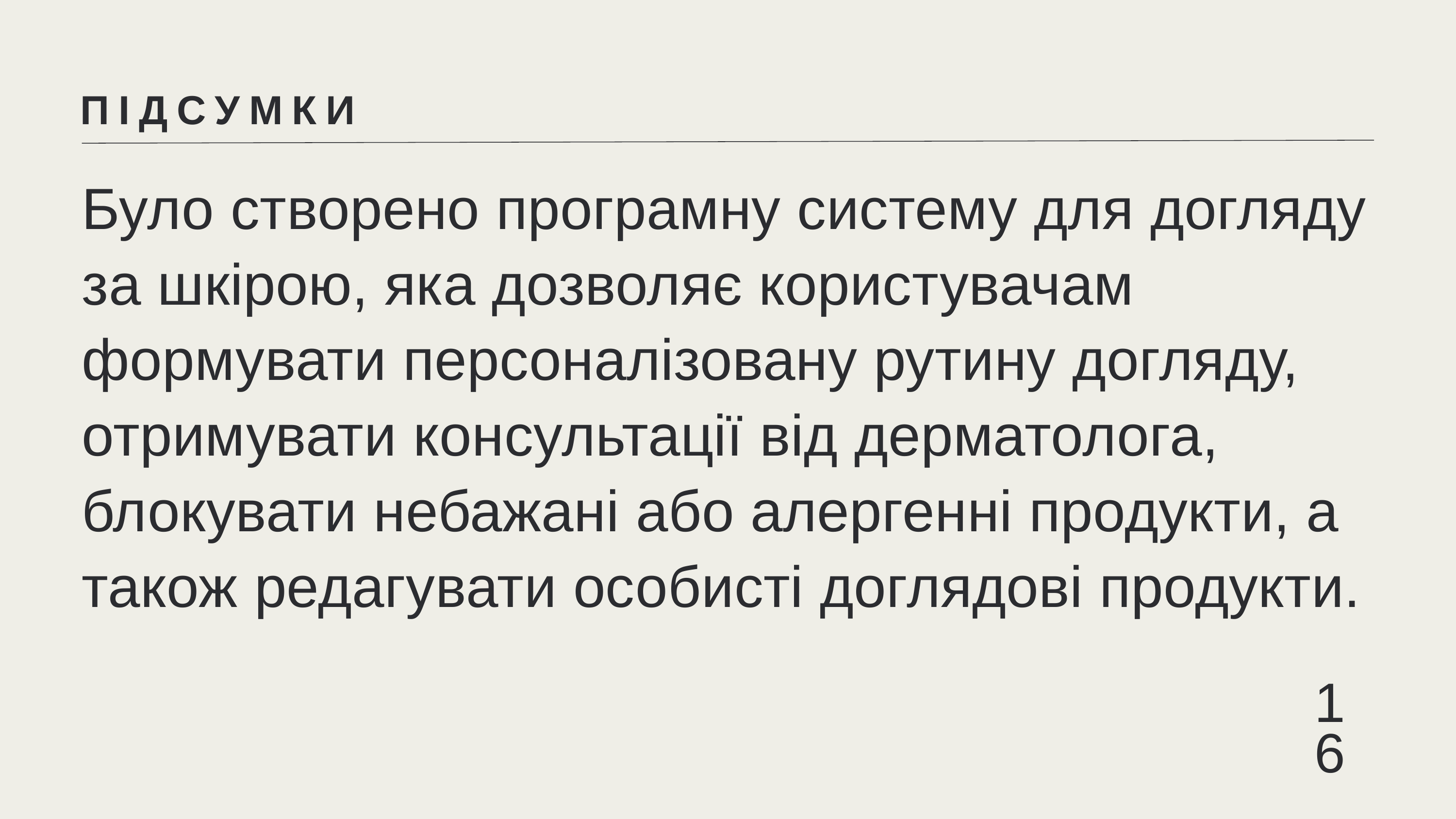

ПІДСУМКИ

Було створено програмну систему для догляду за шкірою, яка дозволяє користувачам формувати персоналізовану рутину догляду, отримувати консультації від дерматолога, блокувати небажані або алергенні продукти, а також редагувати особисті доглядові продукти.
16